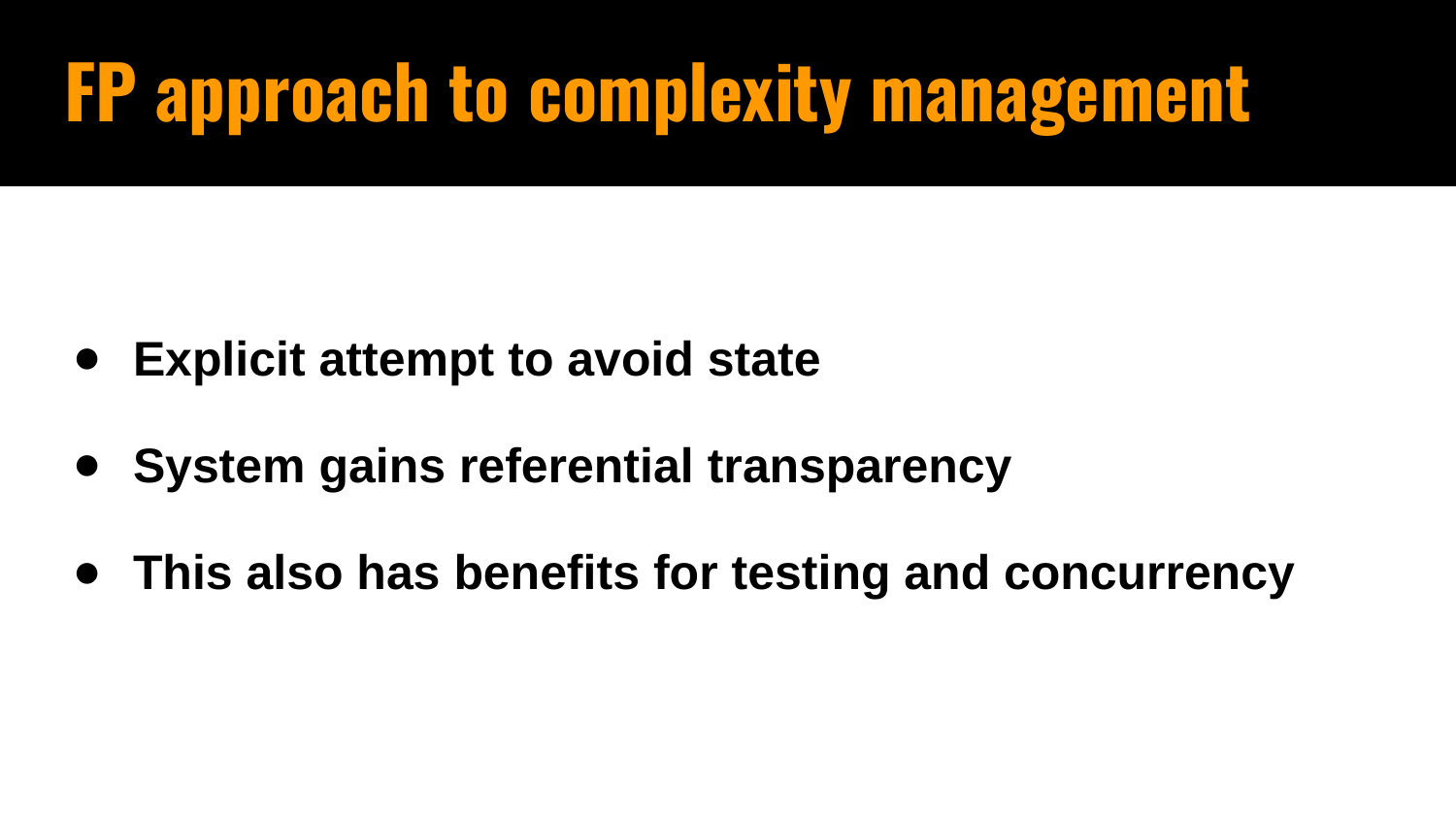

# FP approach to complexity management

Explicit attempt to avoid state
System gains referential transparency
This also has benefits for testing and concurrency